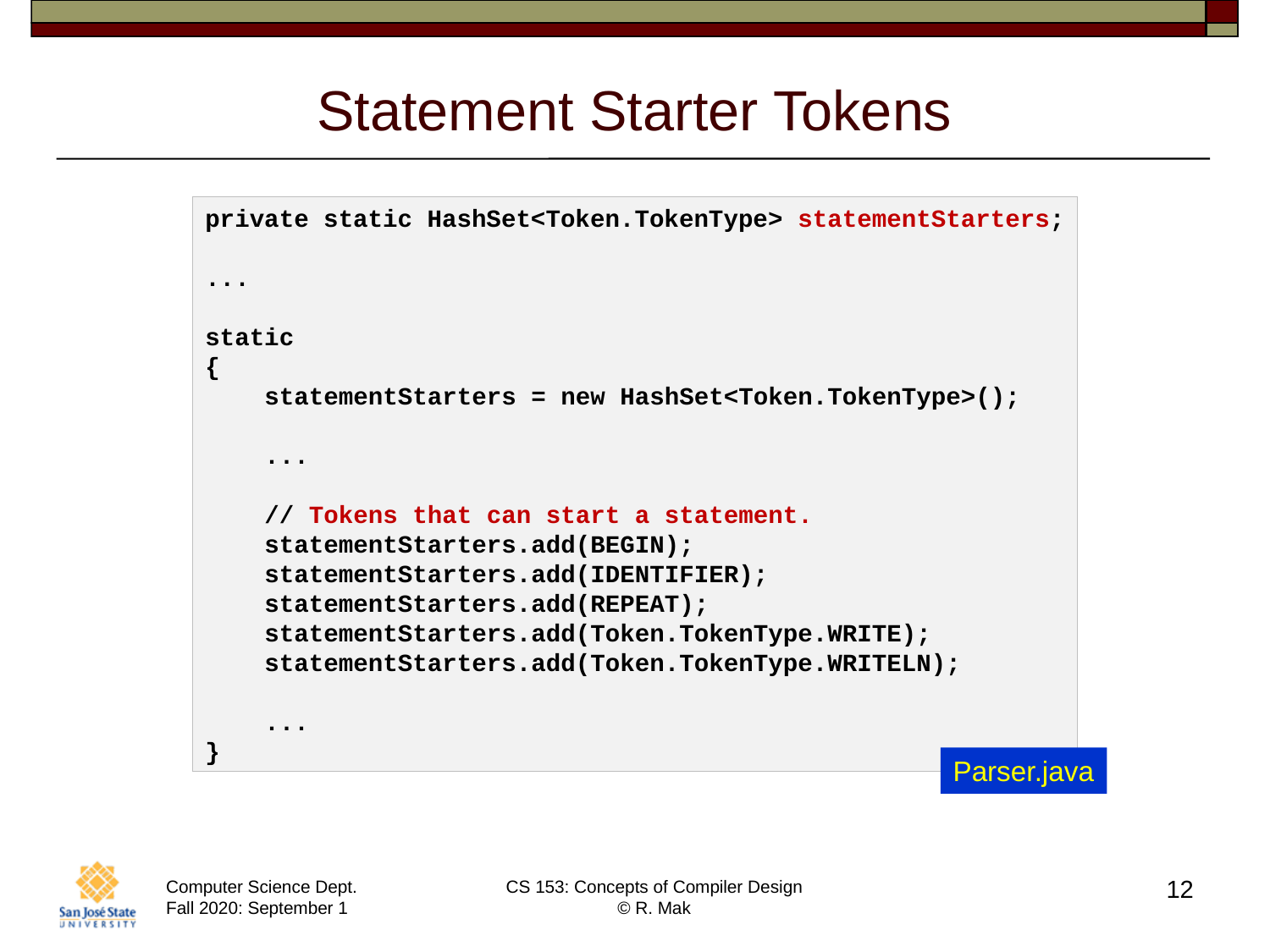

# Statement Starter Tokens
private static HashSet<Token.TokenType> statementStarters;

...

static
{
    statementStarters = new HashSet<Token.TokenType>();

    ...

    // Tokens that can start a statement.
    statementStarters.add(BEGIN);
    statementStarters.add(IDENTIFIER);
    statementStarters.add(REPEAT);
    statementStarters.add(Token.TokenType.WRITE);
    statementStarters.add(Token.TokenType.WRITELN);

    ...
}
Parser.java
12